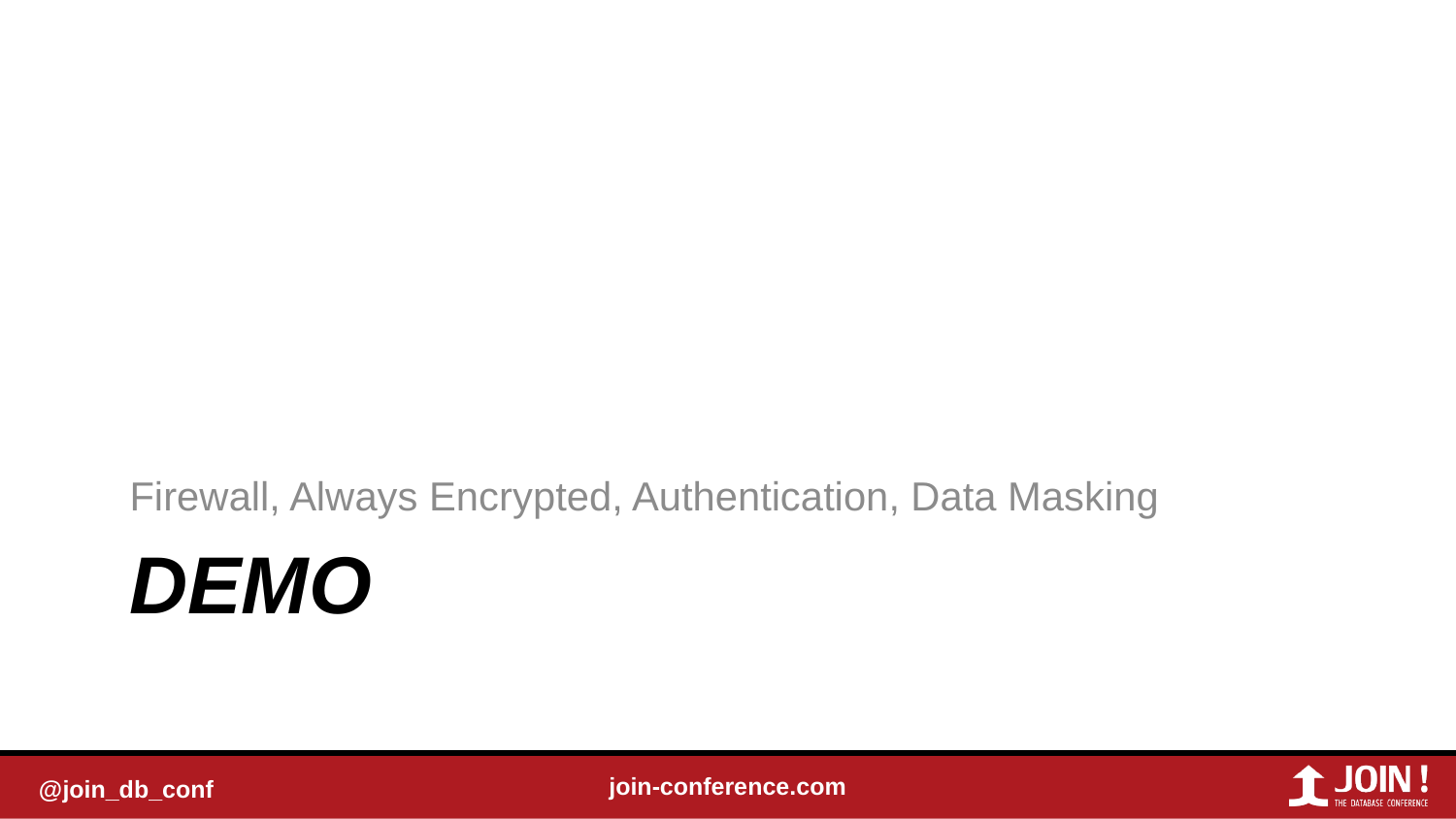

Firewall, Always Encrypted, Authentication, Data Masking
# DEMO